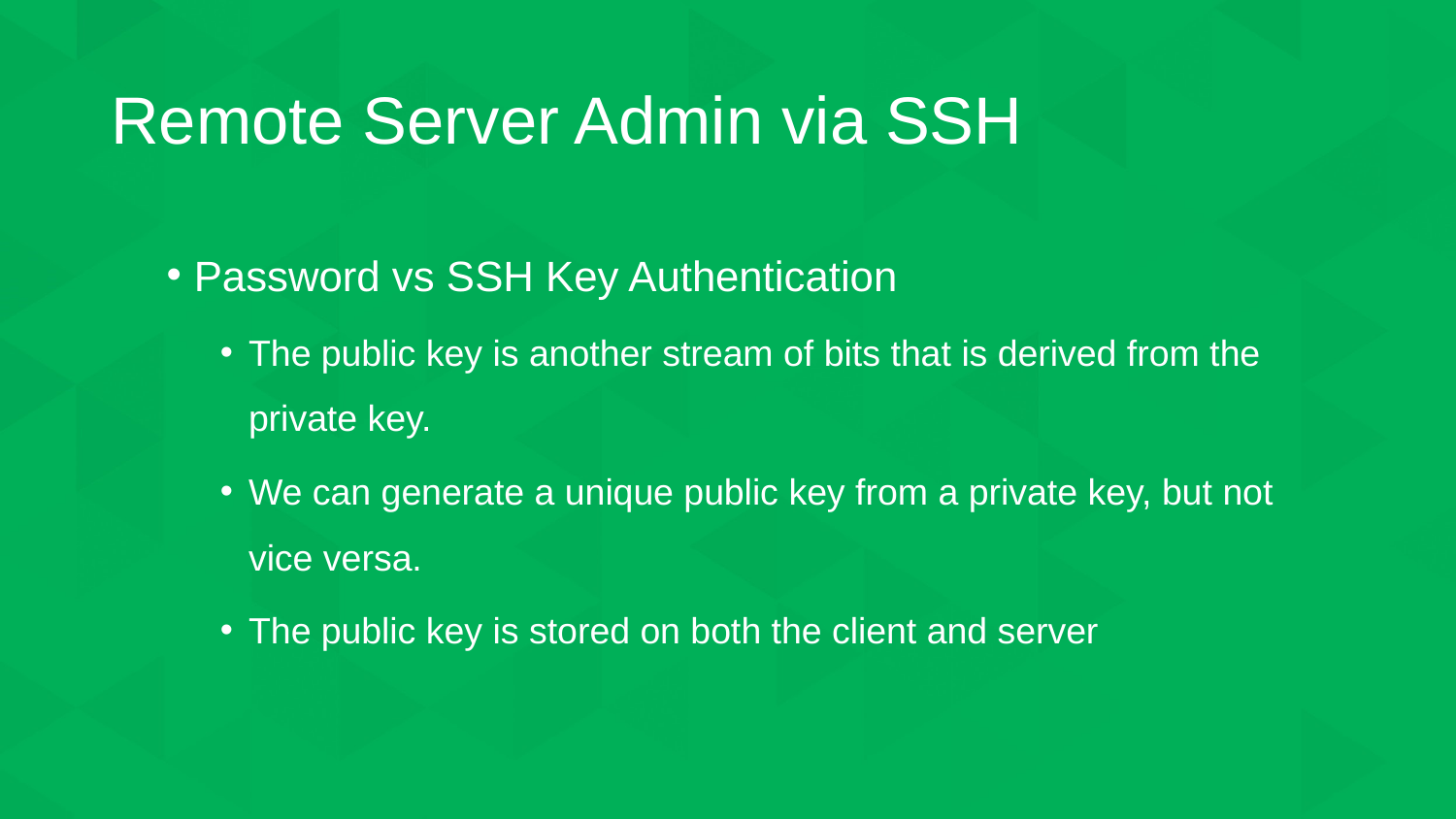

# Remote Server Admin via SSH
Password vs SSH Key Authentication
The public key is another stream of bits that is derived from the private key.
We can generate a unique public key from a private key, but not vice versa.
The public key is stored on both the client and server